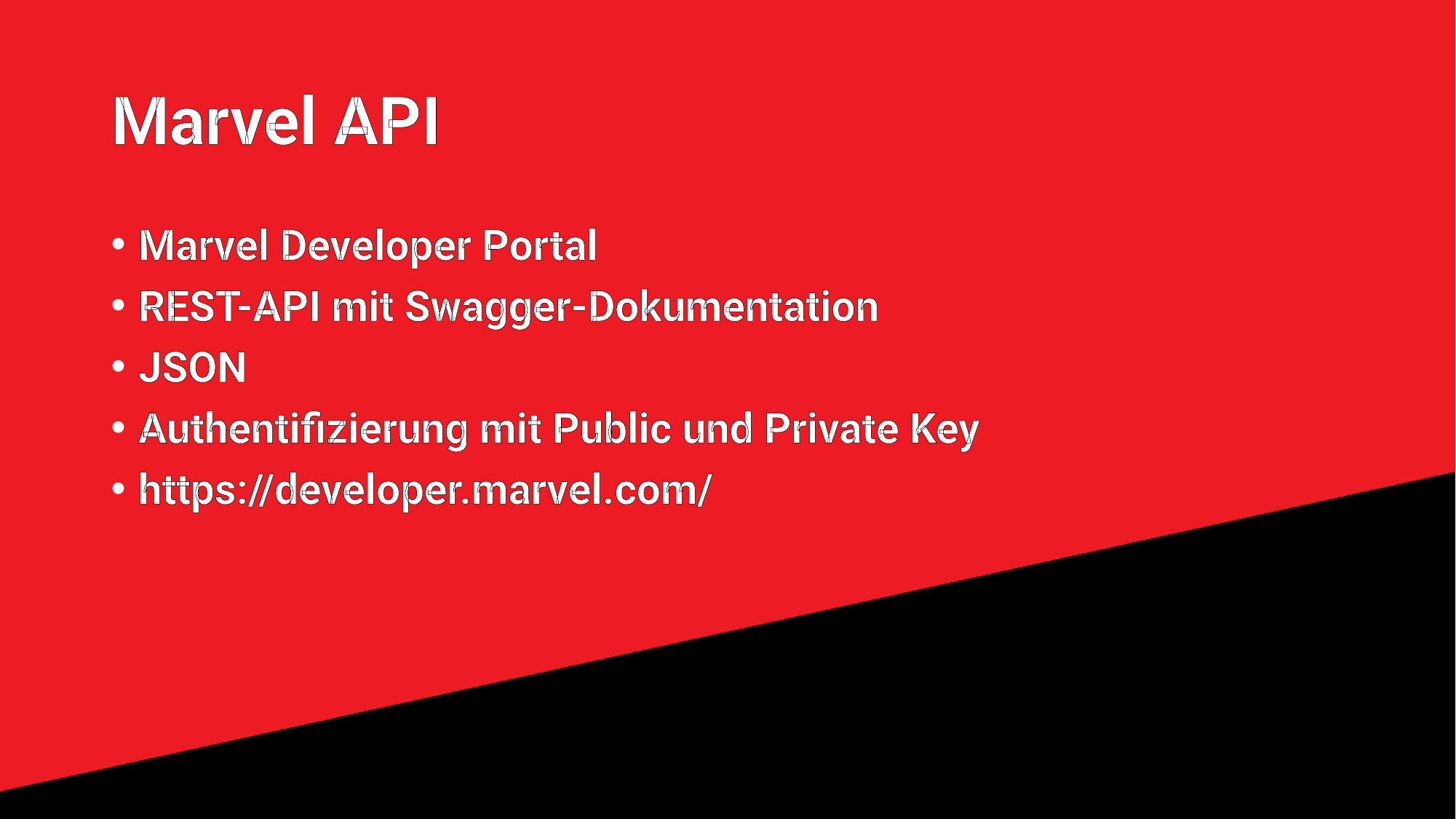

# Marvel API
Marvel Developer Portal
REST-API mit Swagger-Dokumentation
JSON
Authentifizierung mit Public und Private Key
https://developer.marvel.com/